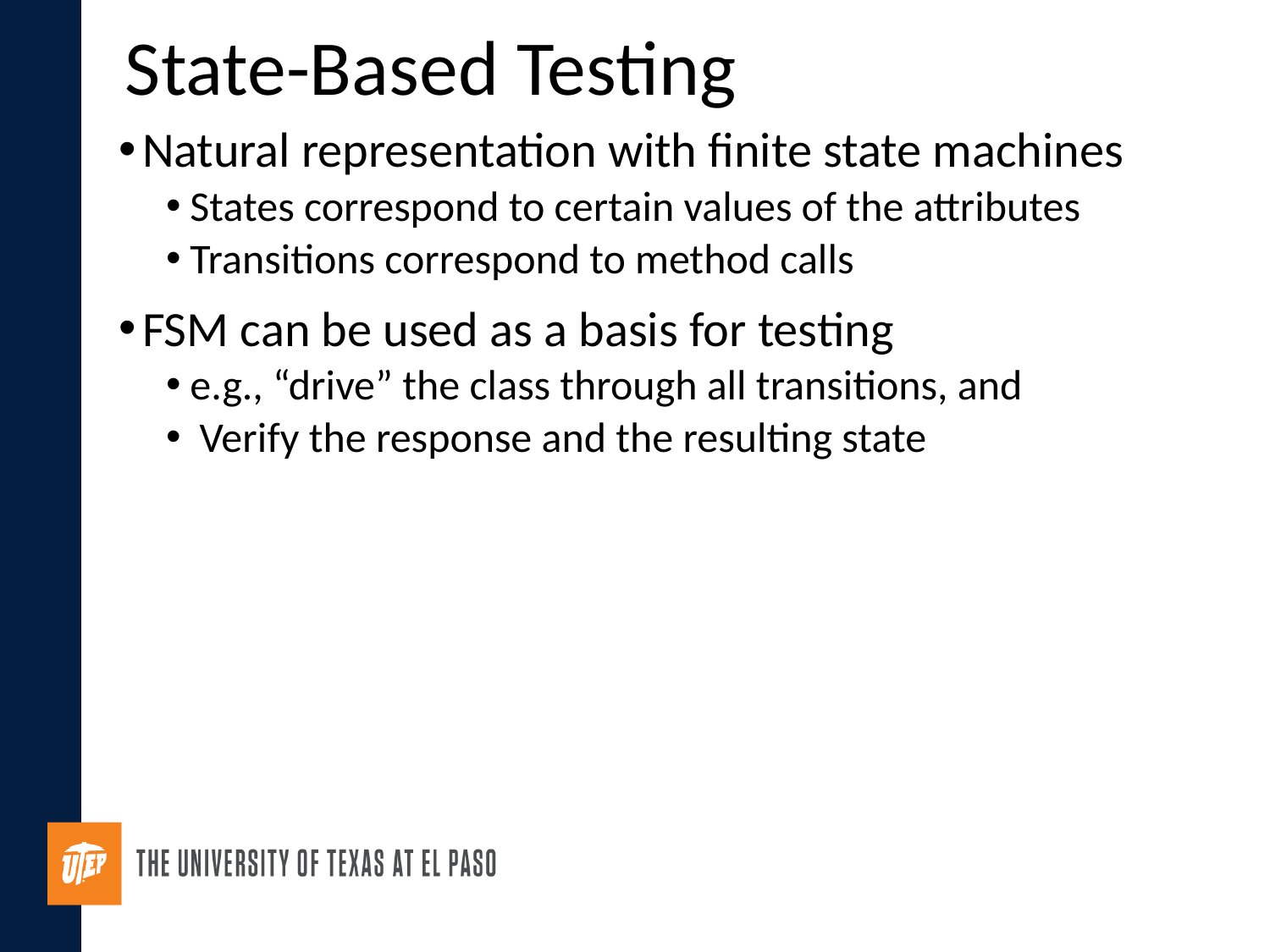

# State-Based Testing
Natural representation with finite state machines
States correspond to certain values of the attributes
Transitions correspond to method calls
FSM can be used as a basis for testing
e.g., “drive” the class through all transitions, and
 Verify the response and the resulting state